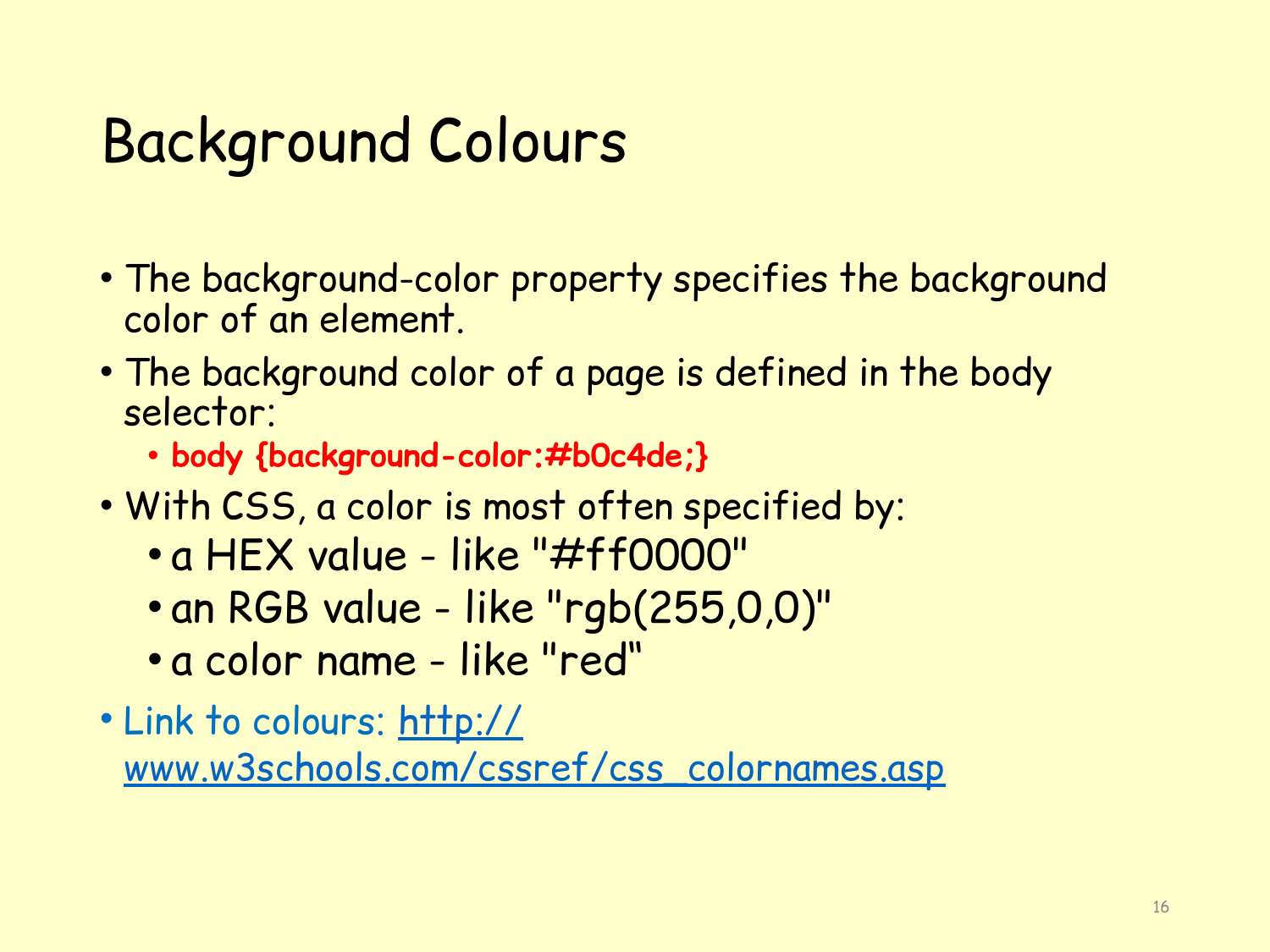

# Background Colours
The background-color property specifies the background color of an element.
The background color of a page is defined in the body selector:
body {background-color:#b0c4de;}
With CSS, a color is most often specified by:
a HEX value - like "#ff0000"
an RGB value - like "rgb(255,0,0)"
a color name - like "red“
Link to colours: http://www.w3schools.com/cssref/css_colornames.asp

16